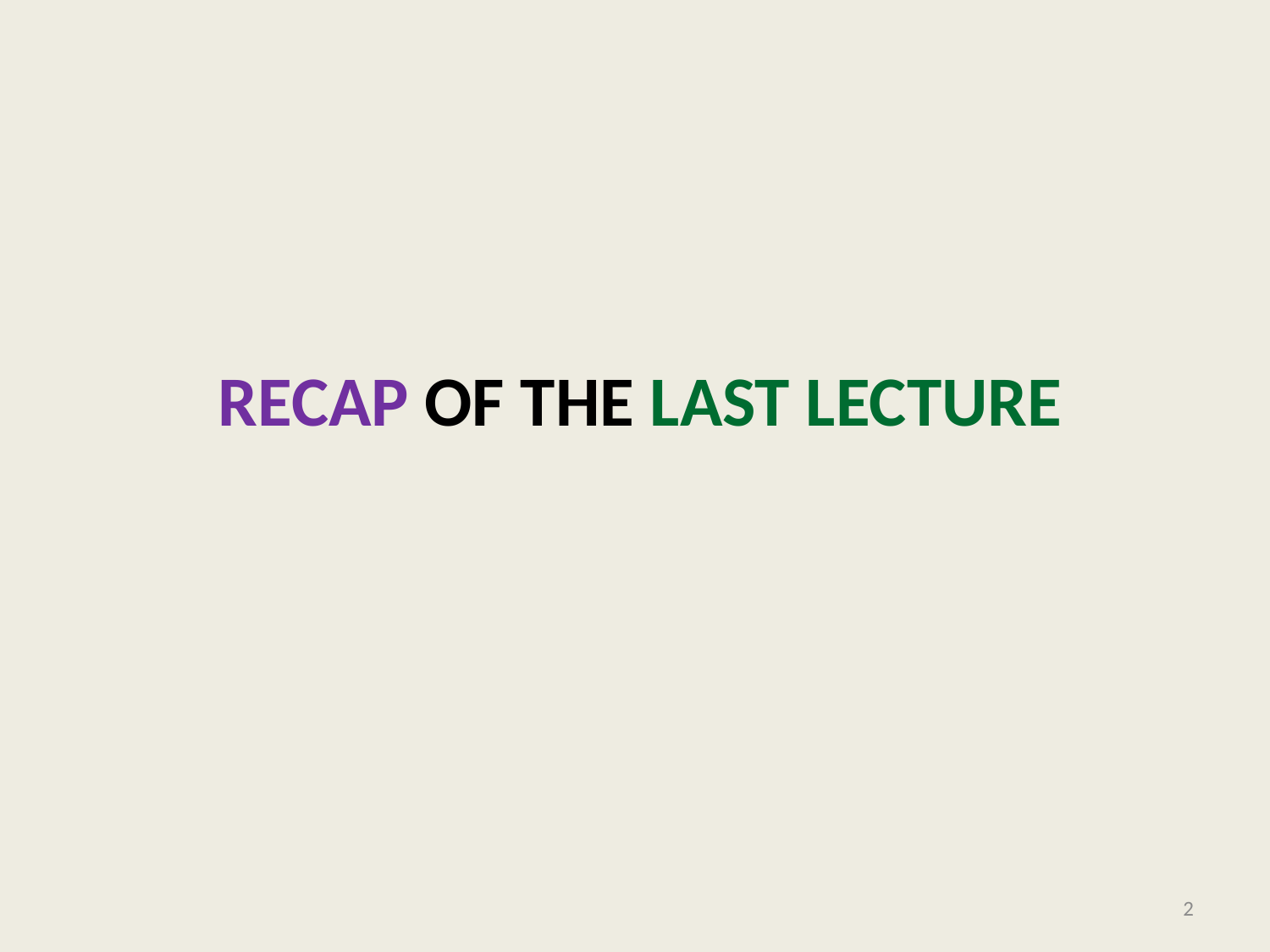

# RECAP of the last Lecture

2